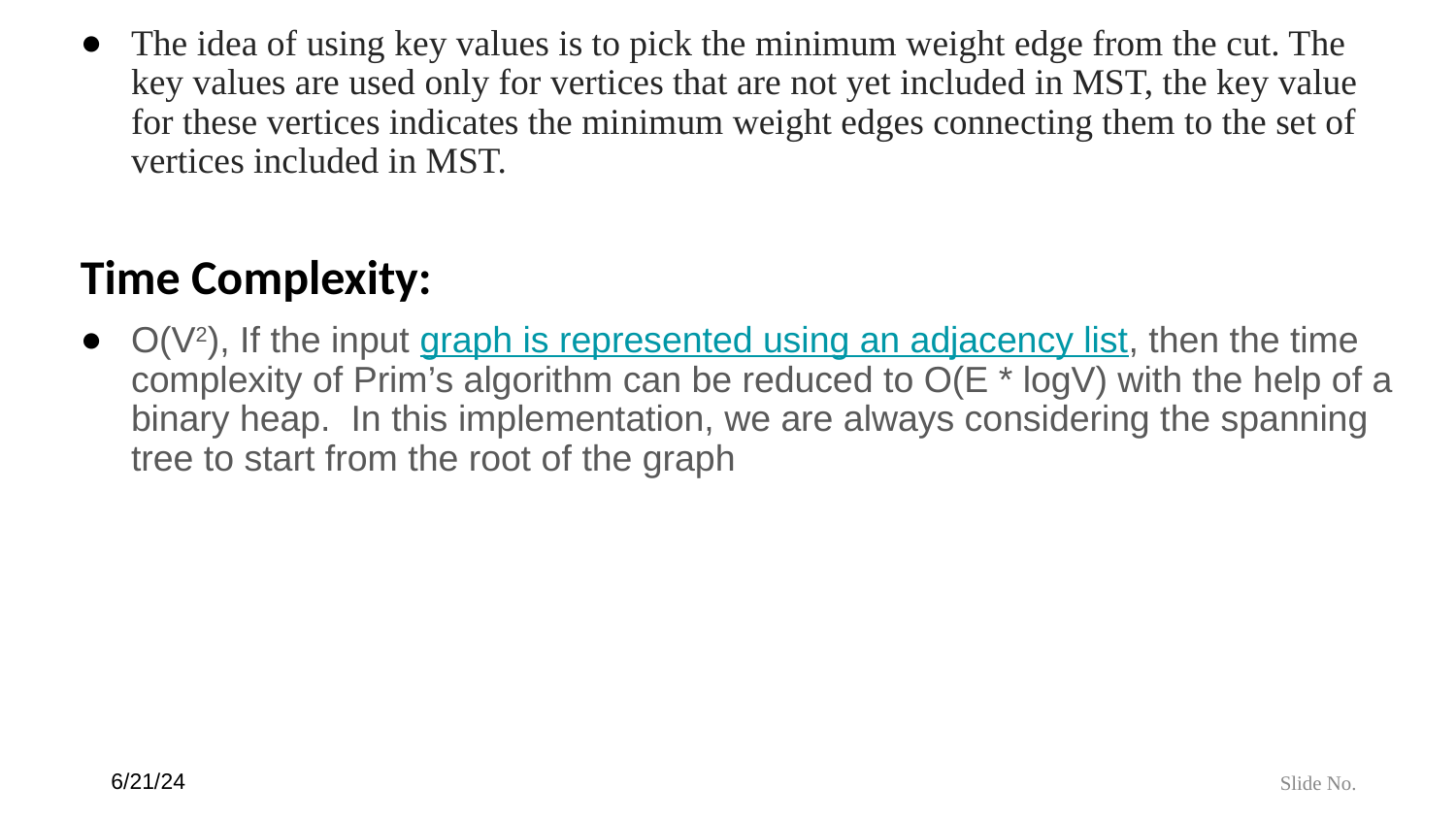

The idea of using key values is to pick the minimum weight edge from the cut. The key values are used only for vertices that are not yet included in MST, the key value for these vertices indicates the minimum weight edges connecting them to the set of vertices included in MST.

Time Complexity:
O(V2), If the input graph is represented using an adjacency list, then the time complexity of Prim’s algorithm can be reduced to O(E * logV) with the help of a binary heap.  In this implementation, we are always considering the spanning tree to start from the root of the graph
6/21/24
Slide No.